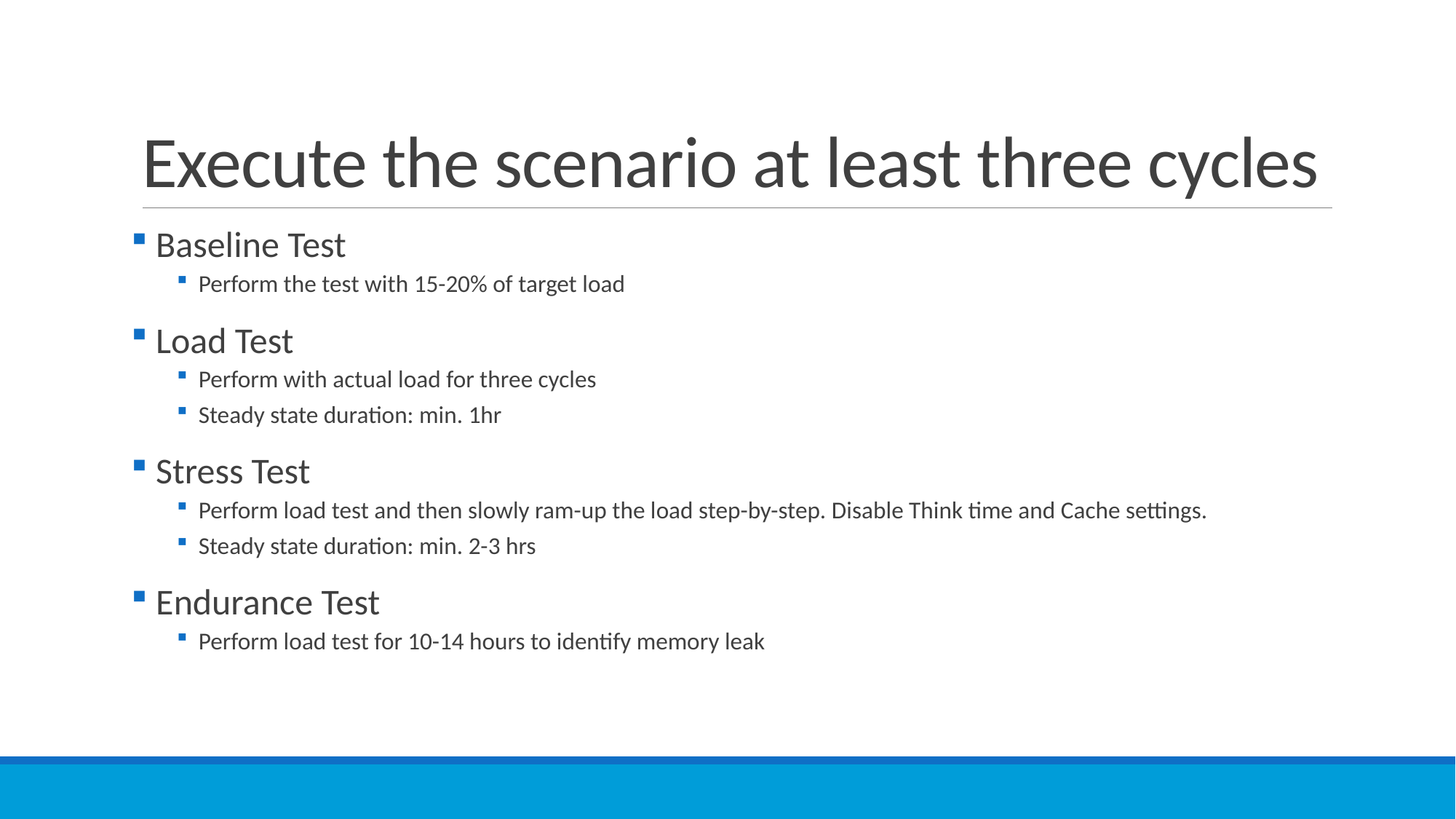

# Execute the scenario at least three cycles
 Baseline Test
Perform the test with 15-20% of target load
 Load Test
Perform with actual load for three cycles
Steady state duration: min. 1hr
 Stress Test
Perform load test and then slowly ram-up the load step-by-step. Disable Think time and Cache settings.
Steady state duration: min. 2-3 hrs
 Endurance Test
Perform load test for 10-14 hours to identify memory leak